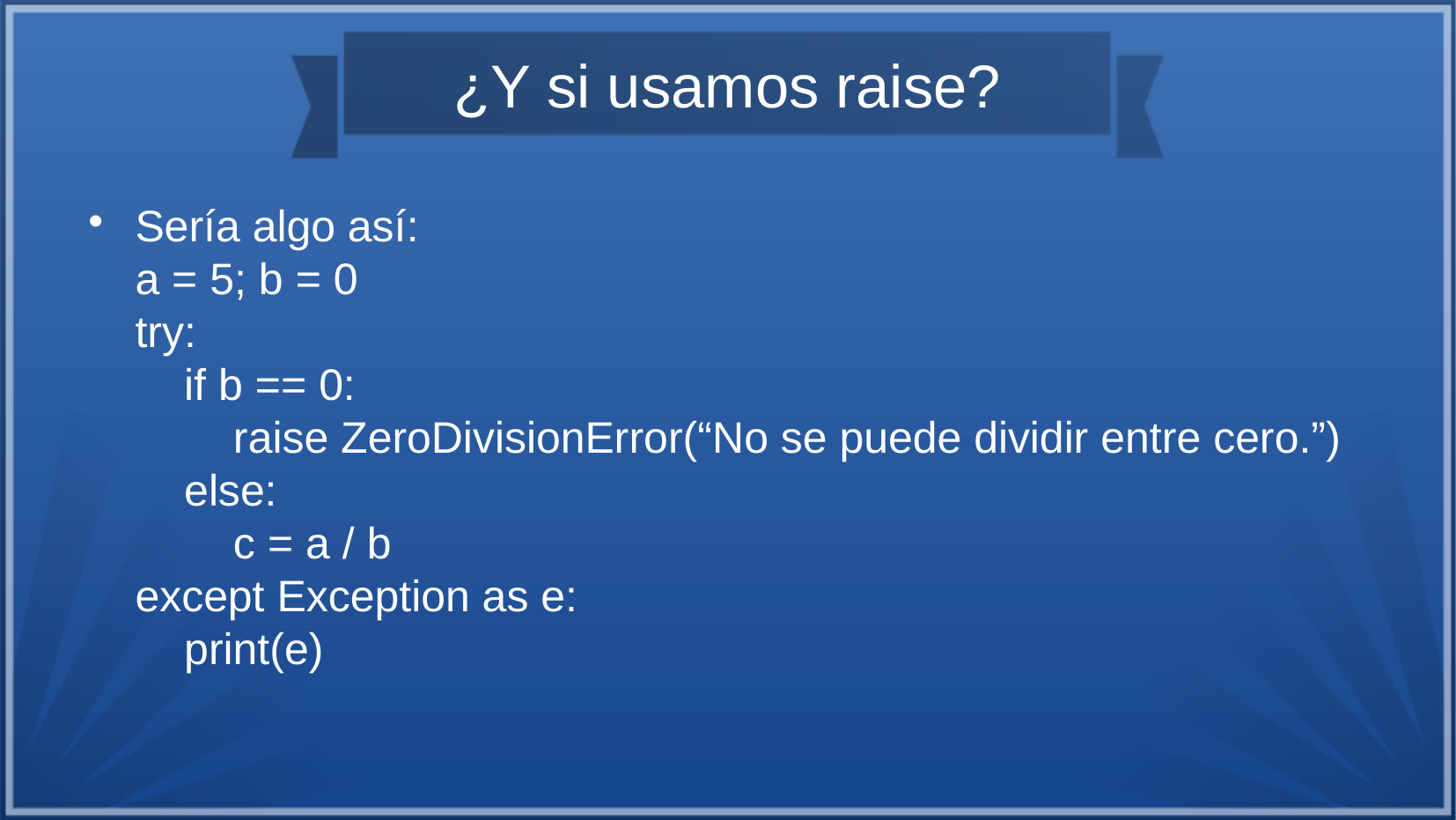

# ¿Y si usamos raise?
Sería algo así:
a = 5; b = 0
try:
    if b == 0:
        raise ZeroDivisionError(“No se puede dividir entre cero.”)
    else:
        c = a / b
except Exception as e:
    print(e)